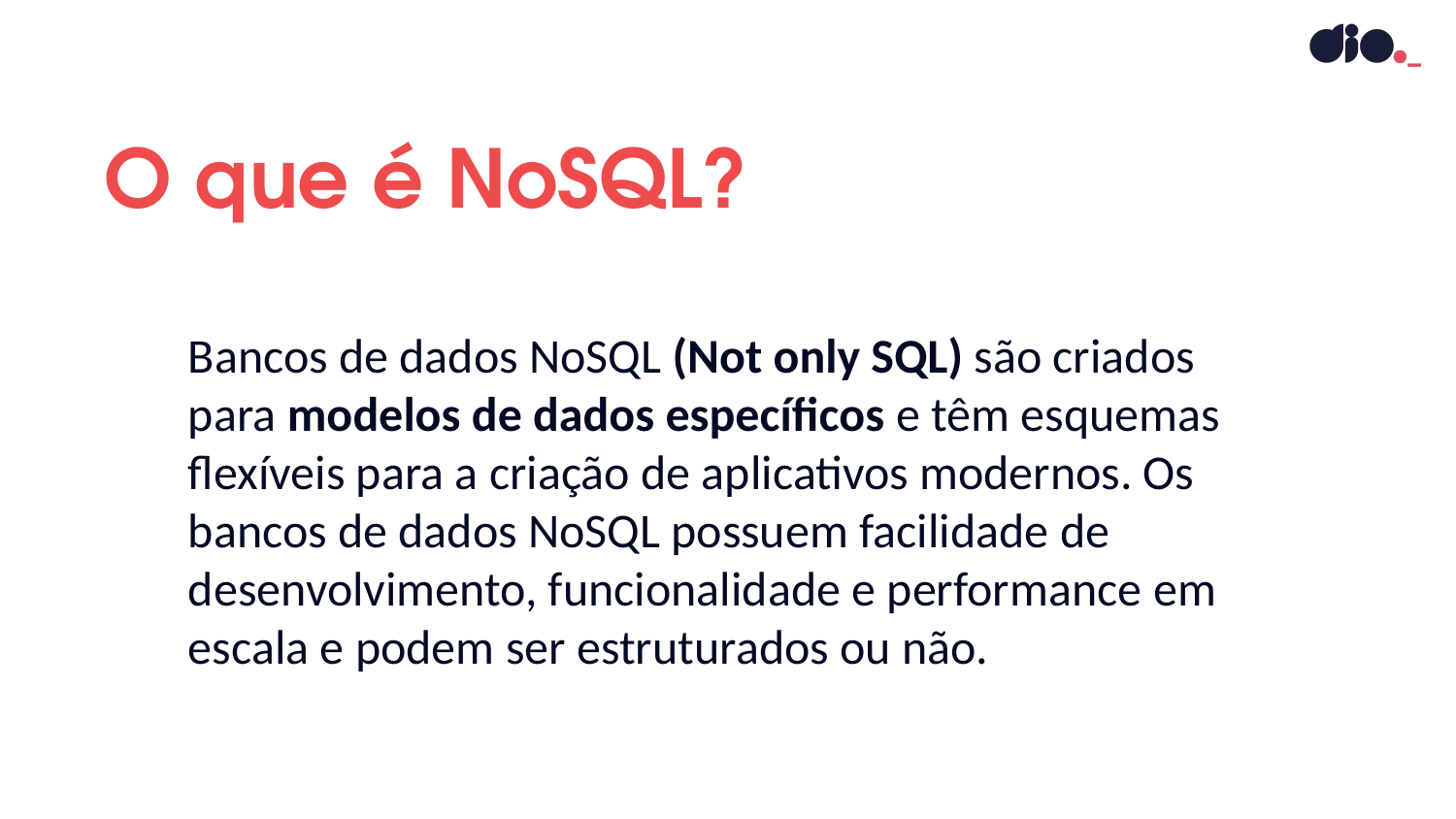

O que é NoSQL?
Bancos de dados NoSQL (Not only SQL) são criados para modelos de dados específicos e têm esquemas flexíveis para a criação de aplicativos modernos. Os bancos de dados NoSQL possuem facilidade de desenvolvimento, funcionalidade e performance em escala e podem ser estruturados ou não.